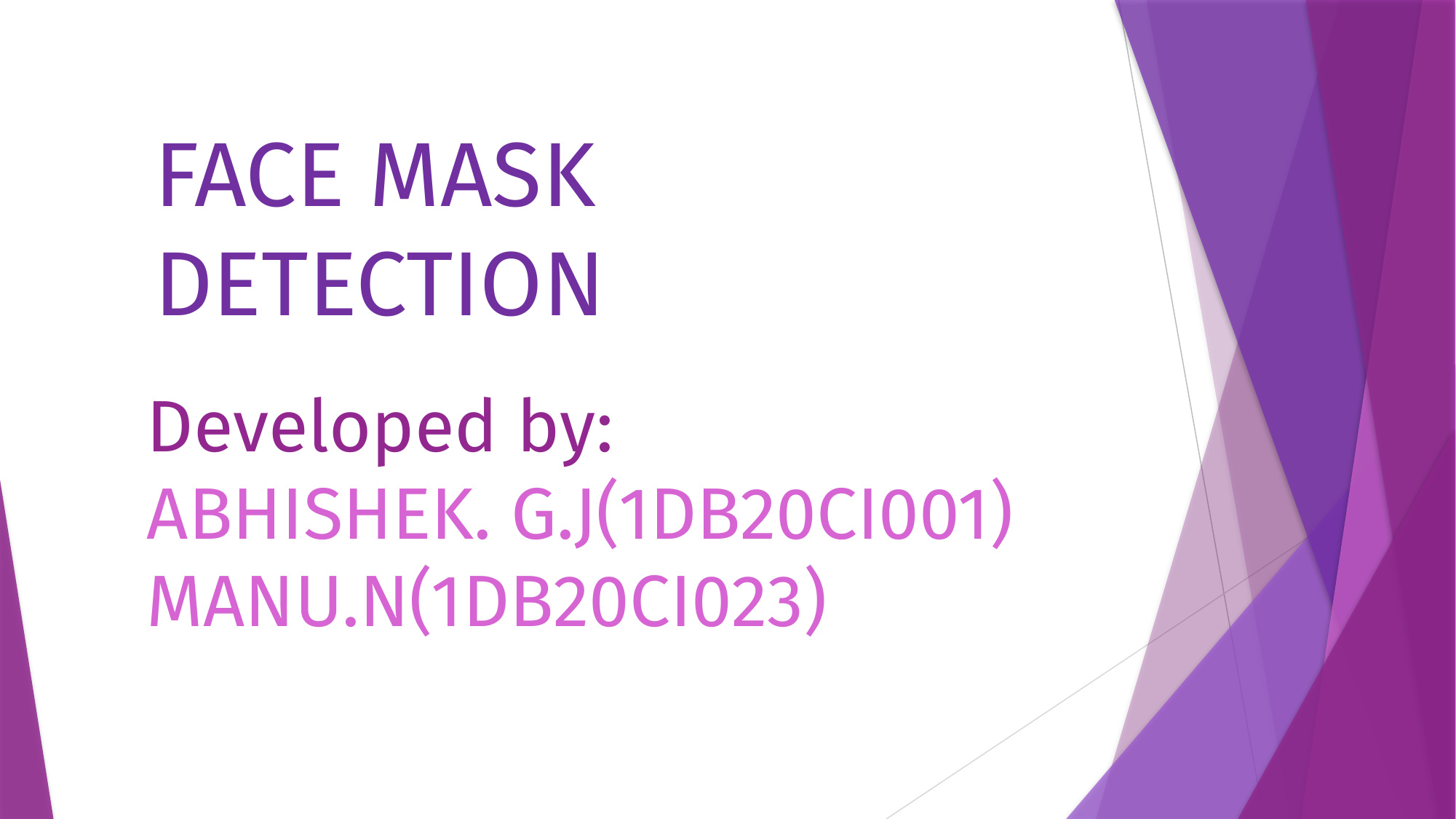

FACE MASK DETECTION
Developed by:
ABHISHEK. G.J(1DB20CI001)
MANU.N(1DB20CI023)